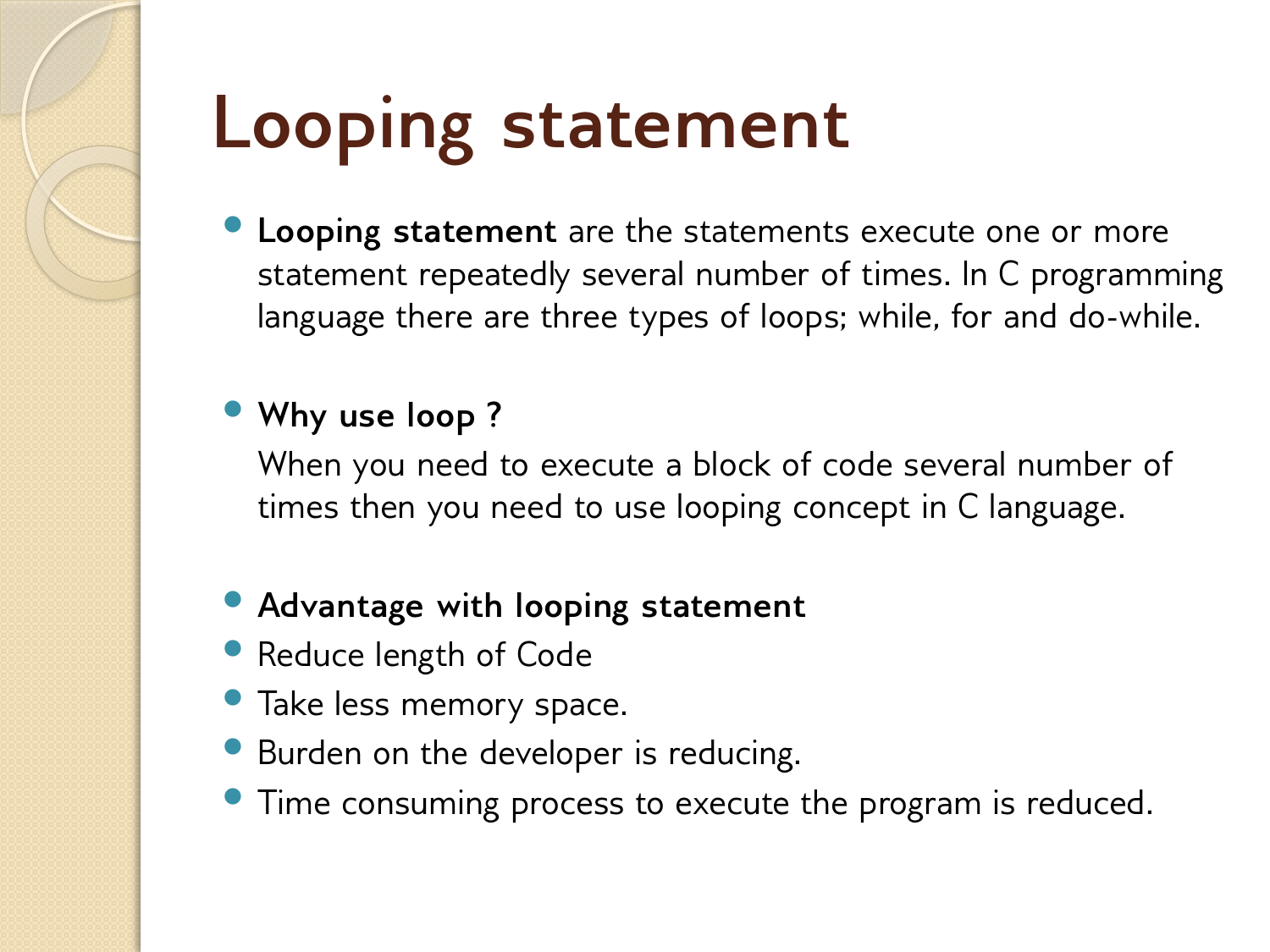

# Looping statement
Looping statement are the statements execute one or more statement repeatedly several number of times. In C programming language there are three types of loops; while, for and do-while.

Why use loop ?
	When you need to execute a block of code several number of times then you need to use looping concept in C language.

Advantage with looping statement
Reduce length of Code
Take less memory space.
Burden on the developer is reducing.
Time consuming process to execute the program is reduced.